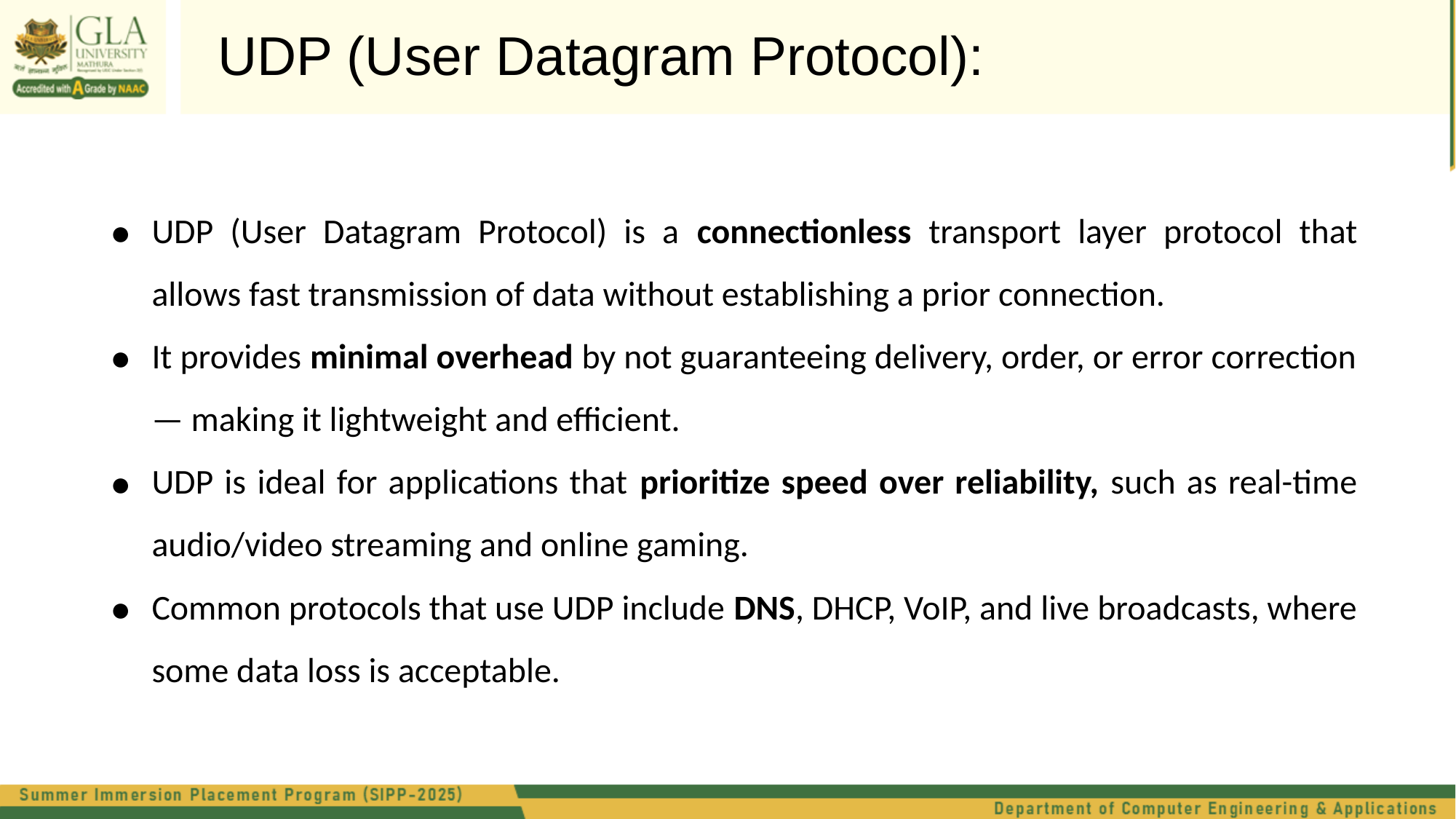

UDP (User Datagram Protocol):
UDP (User Datagram Protocol) is a connectionless transport layer protocol that allows fast transmission of data without establishing a prior connection.
It provides minimal overhead by not guaranteeing delivery, order, or error correction — making it lightweight and efficient.
UDP is ideal for applications that prioritize speed over reliability, such as real-time audio/video streaming and online gaming.
Common protocols that use UDP include DNS, DHCP, VoIP, and live broadcasts, where some data loss is acceptable.